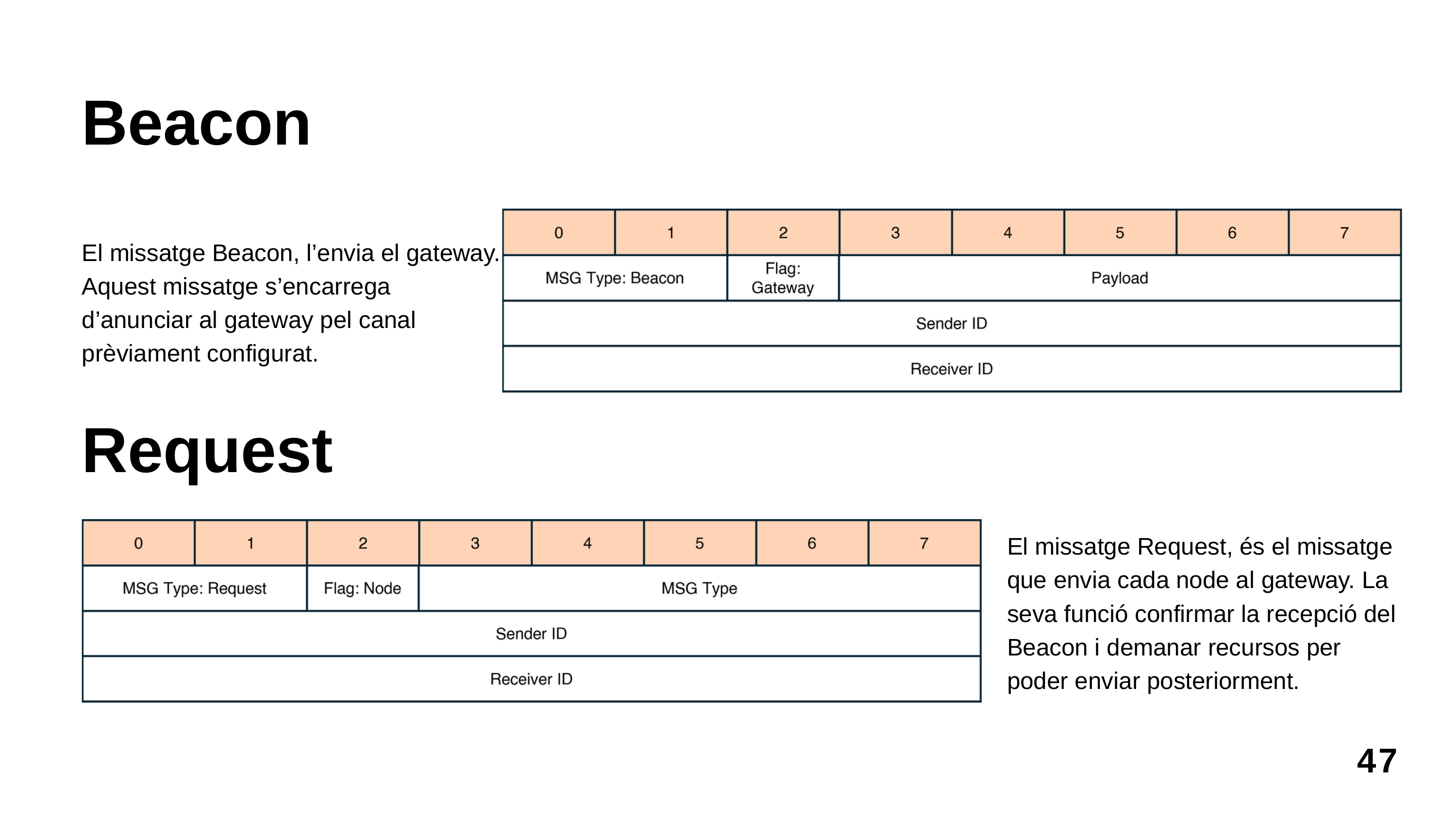

Beacon

El missatge Beacon, l’envia el gateway. Aquest missatge s’encarrega d’anunciar al gateway pel canal prèviament configurat.
Request

El missatge Request, és el missatge que envia cada node al gateway. La seva funció confirmar la recepció del Beacon i demanar recursos per poder enviar posteriorment.
47